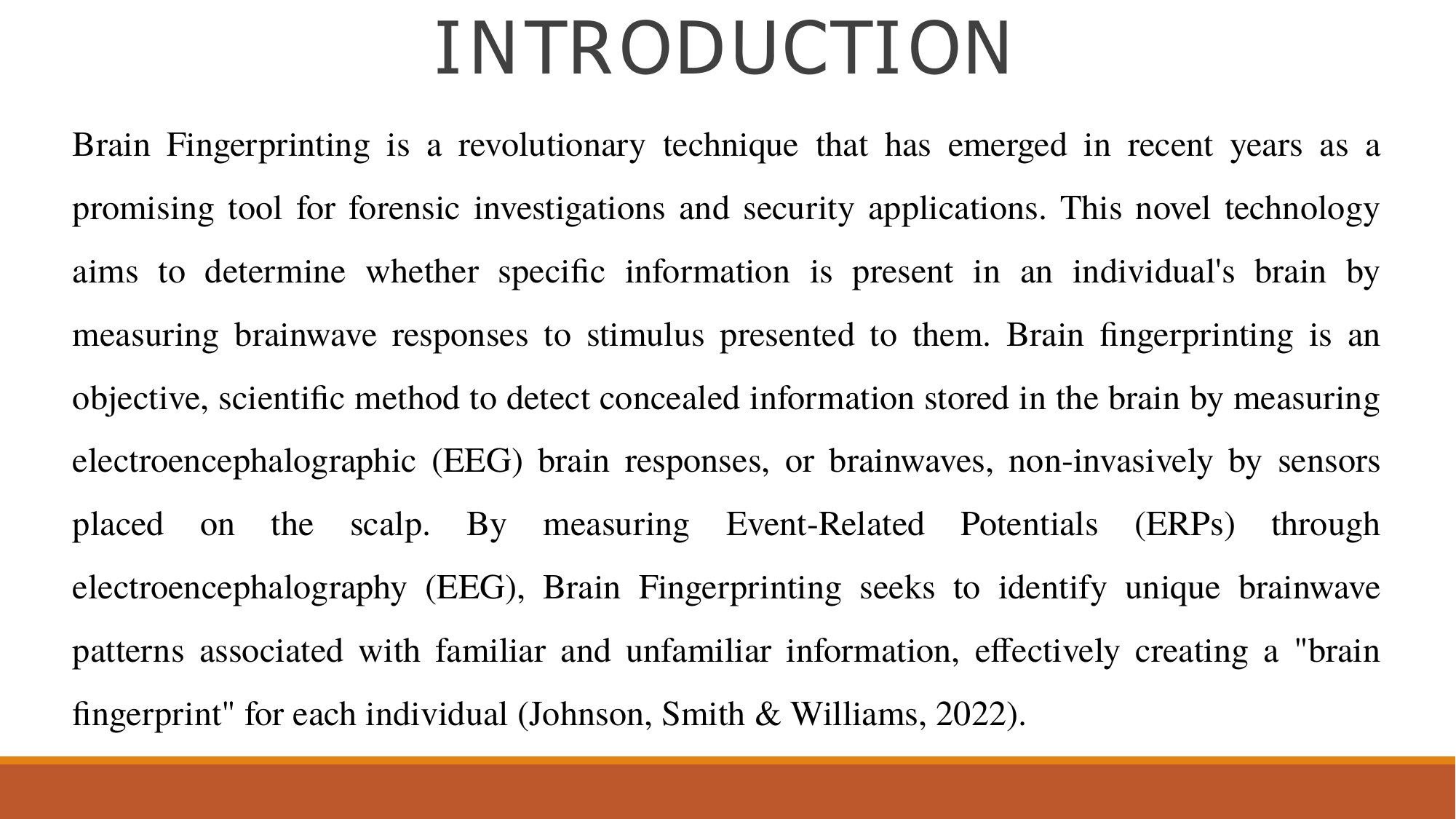

# INTRODUCTION
Brain Fingerprinting is a revolutionary technique that has emerged in recent years as a promising tool for forensic investigations and security applications. This novel technology aims to determine whether specific information is present in an individual's brain by measuring brainwave responses to stimulus presented to them. Brain fingerprinting is an objective, scientific method to detect concealed information stored in the brain by measuring electroencephalographic (EEG) brain responses, or brainwaves, non-invasively by sensors placed on the scalp. By measuring Event-Related Potentials (ERPs) through electroencephalography (EEG), Brain Fingerprinting seeks to identify unique brainwave patterns associated with familiar and unfamiliar information, effectively creating a "brain fingerprint" for each individual (Johnson, Smith & Williams, 2022).